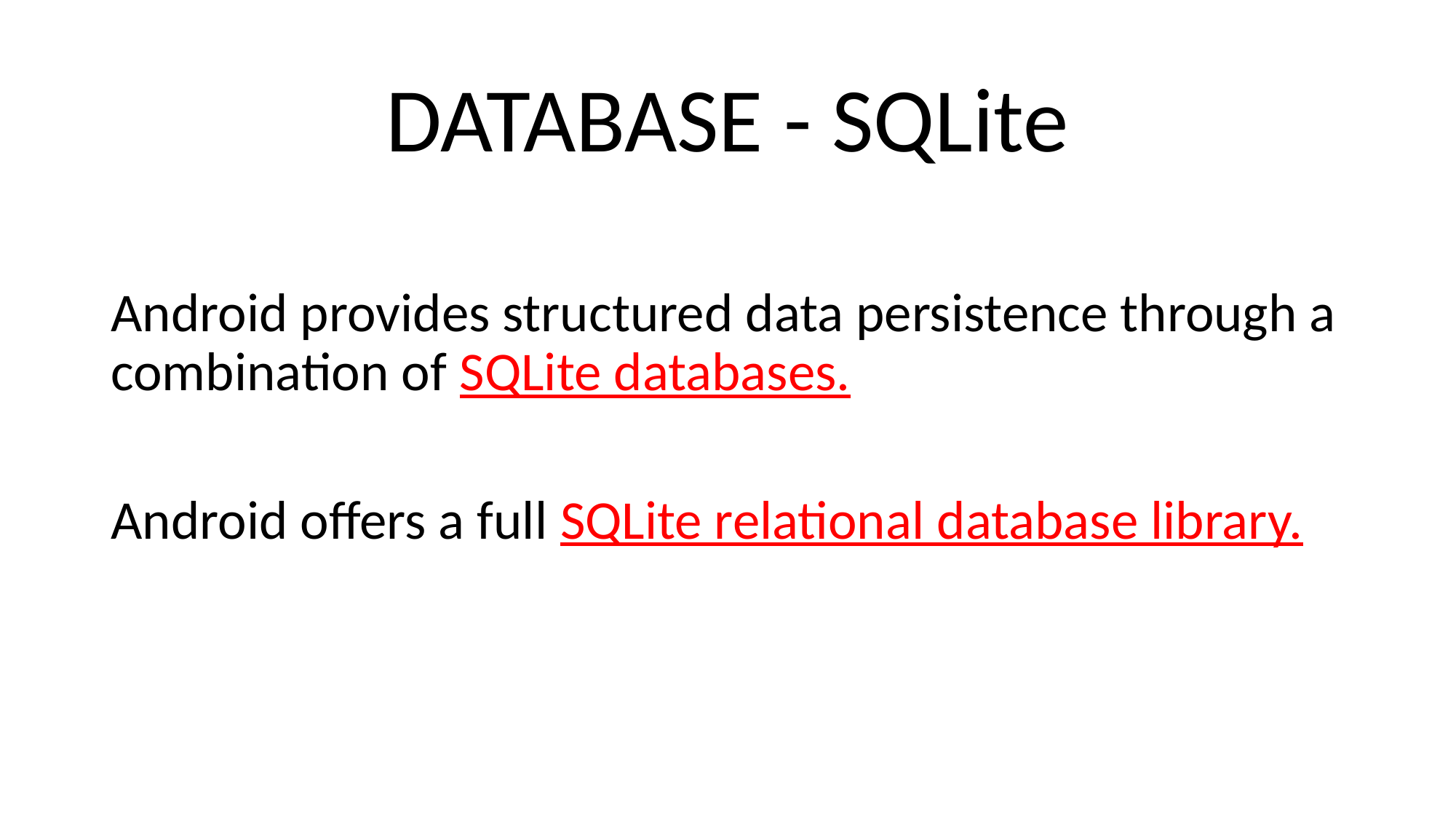

# DATABASE - SQLite
Android provides structured data persistence through a combination of SQLite databases.

Android offers a full SQLite relational database library.